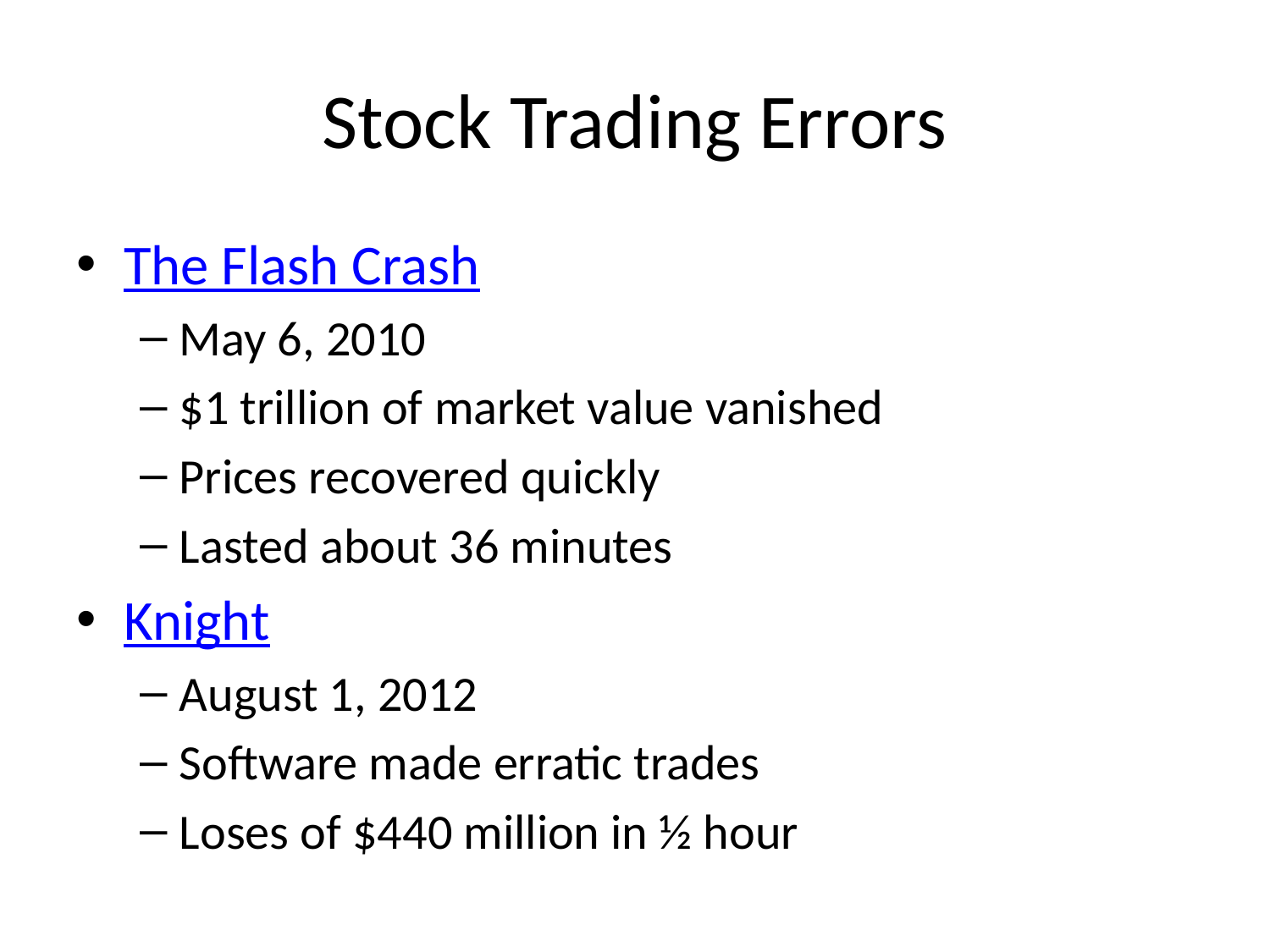

# Stock Trading Errors
The Flash Crash
May 6, 2010
$1 trillion of market value vanished
Prices recovered quickly
Lasted about 36 minutes
Knight
August 1, 2012
Software made erratic trades
Loses of $440 million in ½ hour